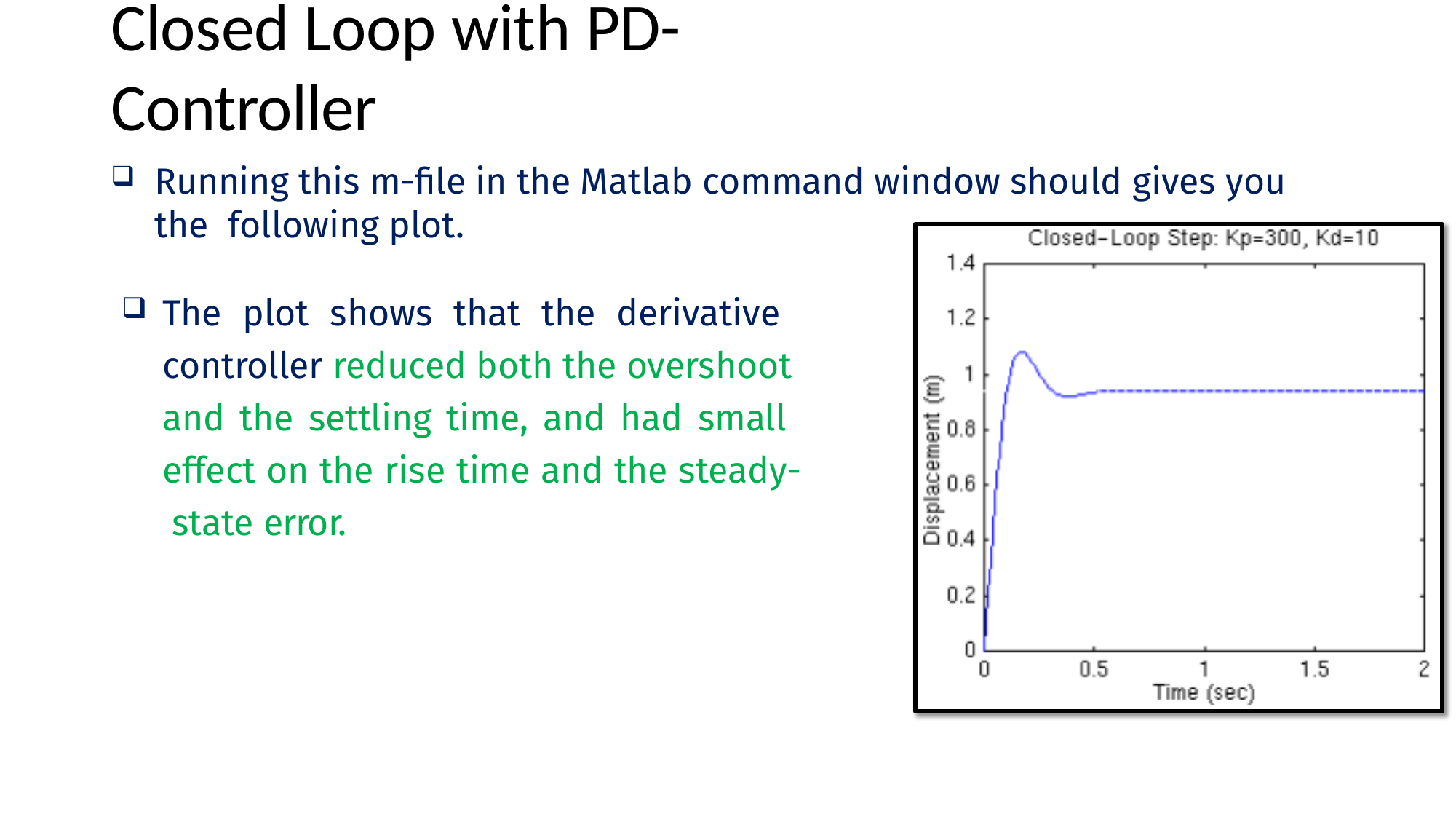

# Closed Loop with PD-Controller
Running this m-file in the Matlab command window should gives you the  following plot.
The plot shows that the derivative  controller reduced both the overshoot  and the settling time, and had small  effect on the rise time and the steady-  state error.